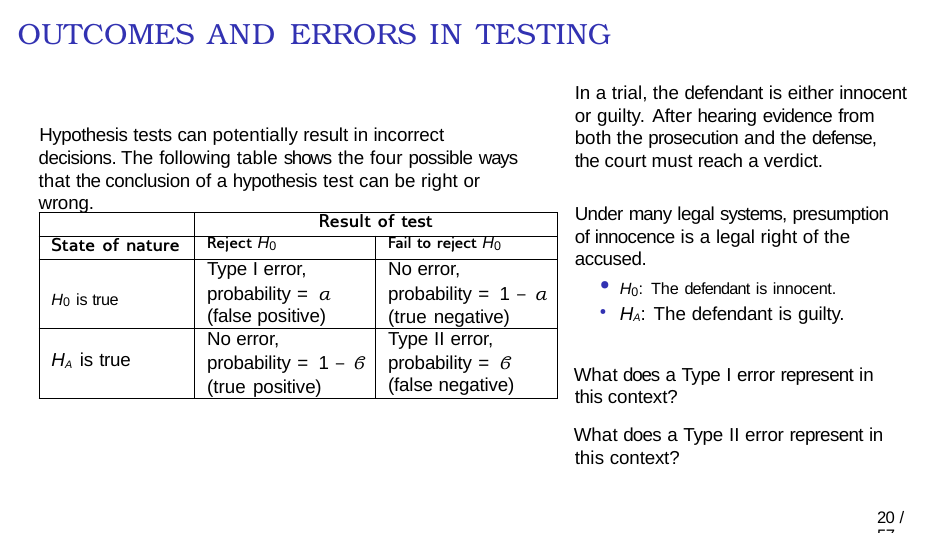

# Outcomes and errors in testing
In a trial, the defendant is either innocent or guilty. After hearing evidence from both the prosecution and the defense, the court must reach a verdict.
Hypothesis tests can potentially result in incorrect decisions. The following table shows the four possible ways that the conclusion of a hypothesis test can be right or wrong.
Under many legal systems, presumption of innocence is a legal right of the accused.
H0: The defendant is innocent.
HA: The defendant is guilty.

What does a Type I error represent in this context?
What does a Type II error represent in this context?
|  | Result of test |  |
| --- | --- | --- |
| State of nature | Reject H0 | Fail to reject H0 |
| H0 is true | Type I error, probability = α (false positive) | No error, probability = 1 − α (true negative) |
| HA is true | No error, probability = 1 − β (true positive) | Type II error, probability = β (false negative) |
20 / 57